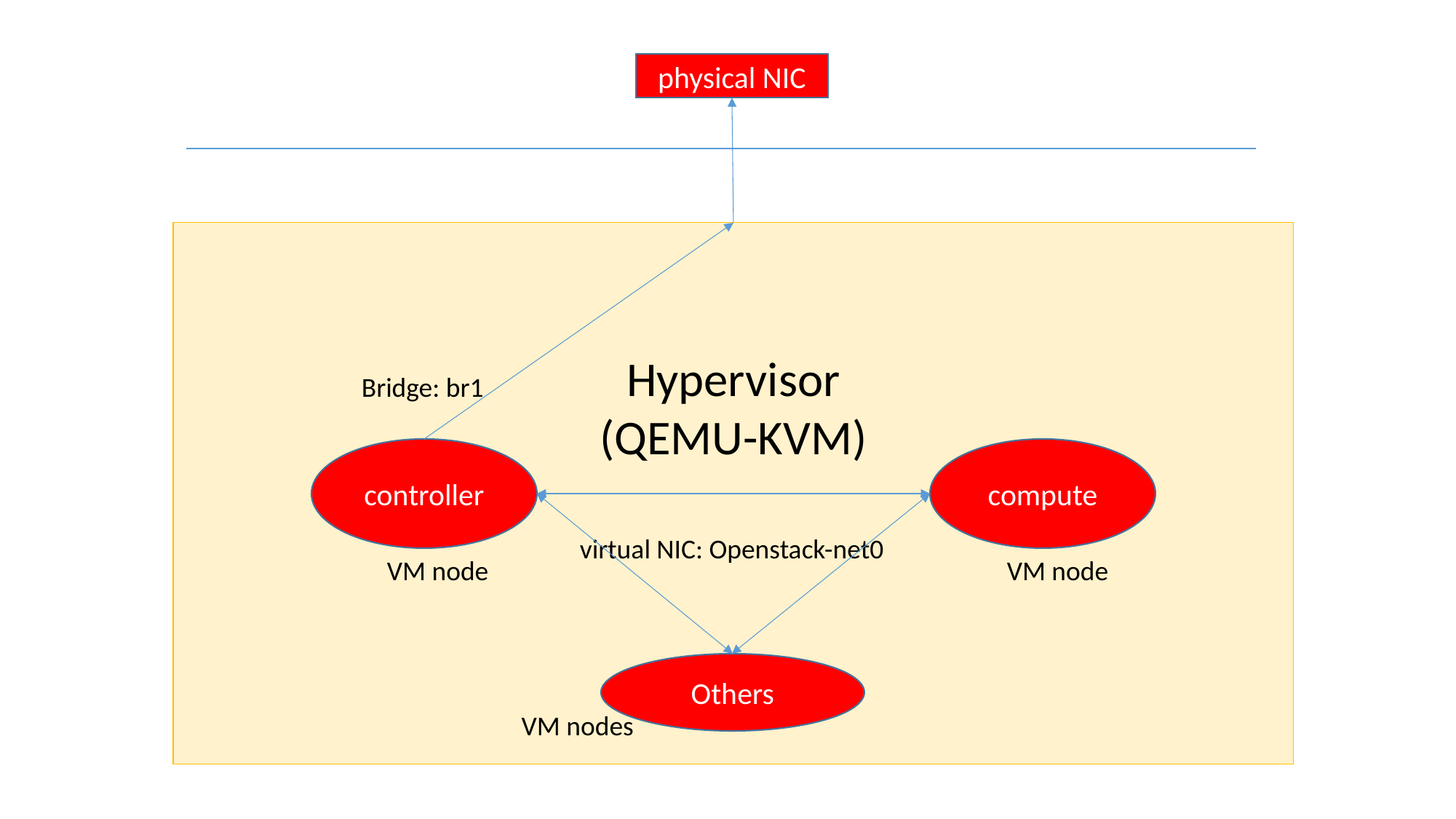

physical NIC
Hypervisor
(QEMU-KVM)

Bridge: br1
controller
compute
virtual NIC: Openstack-net0
VM node
VM node
Others
VM nodes